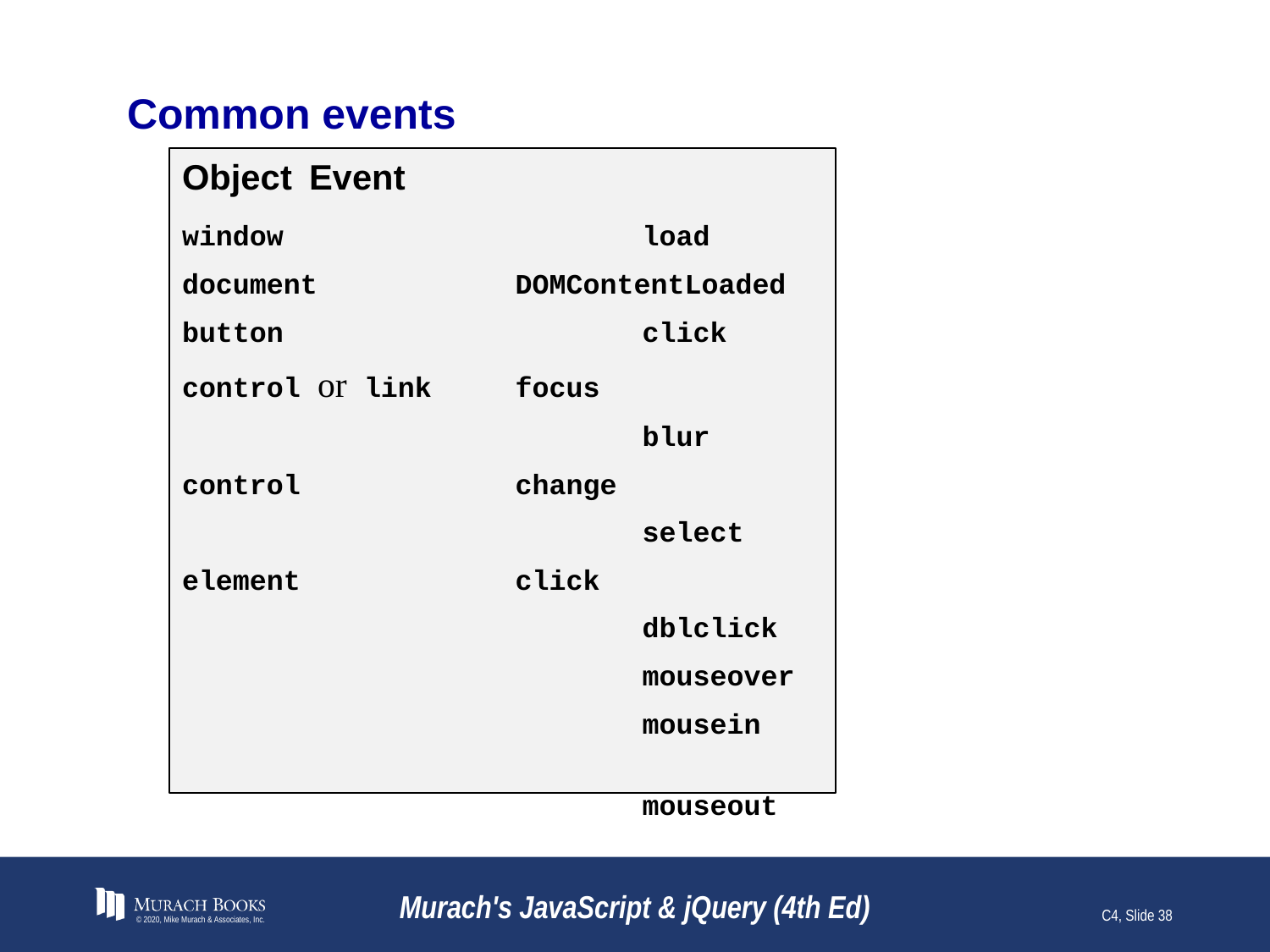

# Common events
Object	Event
window		load
document	DOMContentLoaded
button		click
control or link	focus
		blur
control	change
		select
element	click
		dblclick
		mouseover
		mousein
				mouseout

© 2020, Mike Murach & Associates, Inc.
Murach's JavaScript & jQuery (4th Ed)

C4, Slide 38